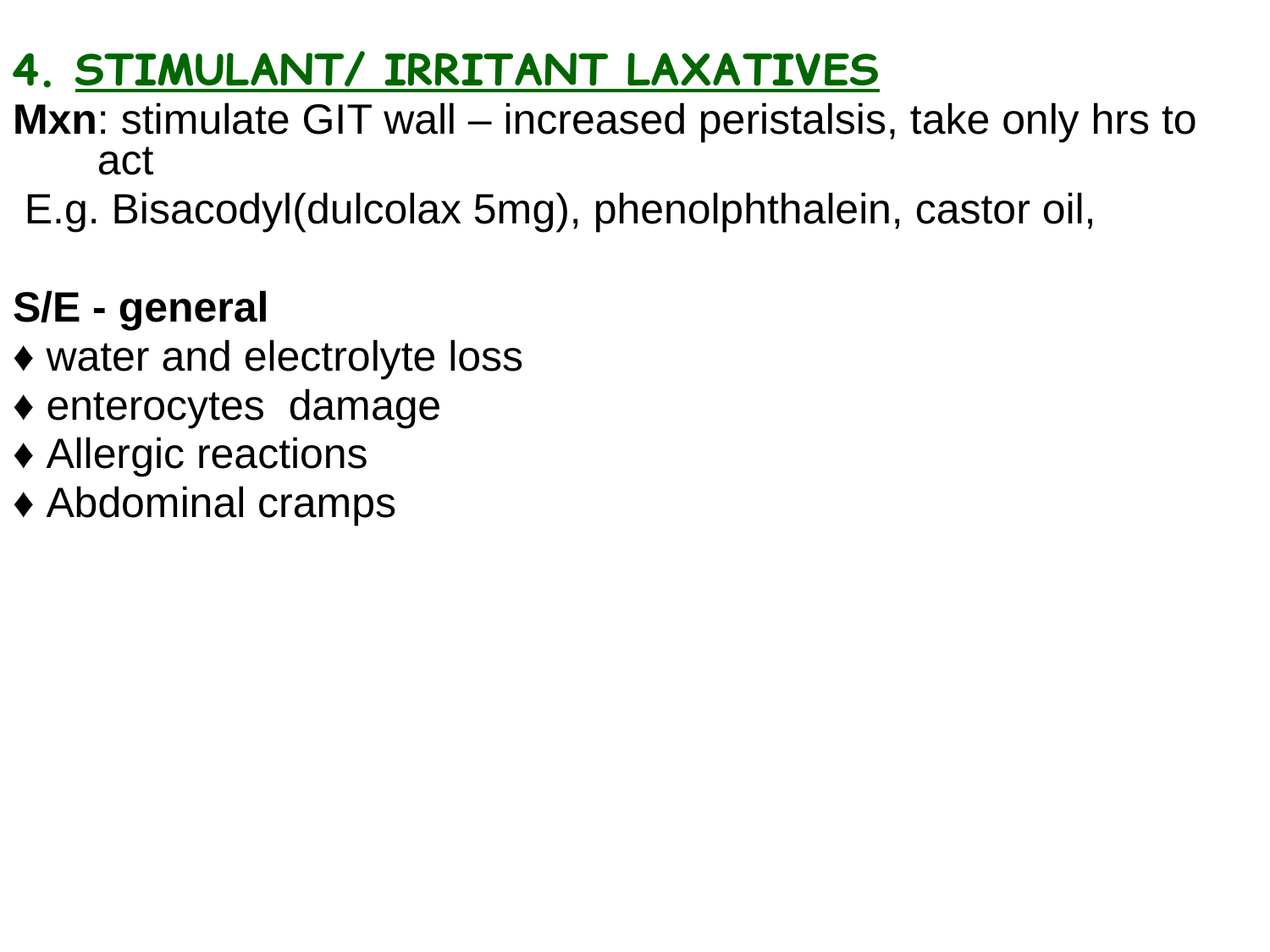

4. STIMULANT/ IRRITANT LAXATIVES
Mxn: stimulate GIT wall – increased peristalsis, take only hrs to act
 E.g. Bisacodyl(dulcolax 5mg), phenolphthalein, castor oil,

S/E - general
♦ water and electrolyte loss
♦ enterocytes  damage
♦ Allergic reactions
♦ Abdominal cramps